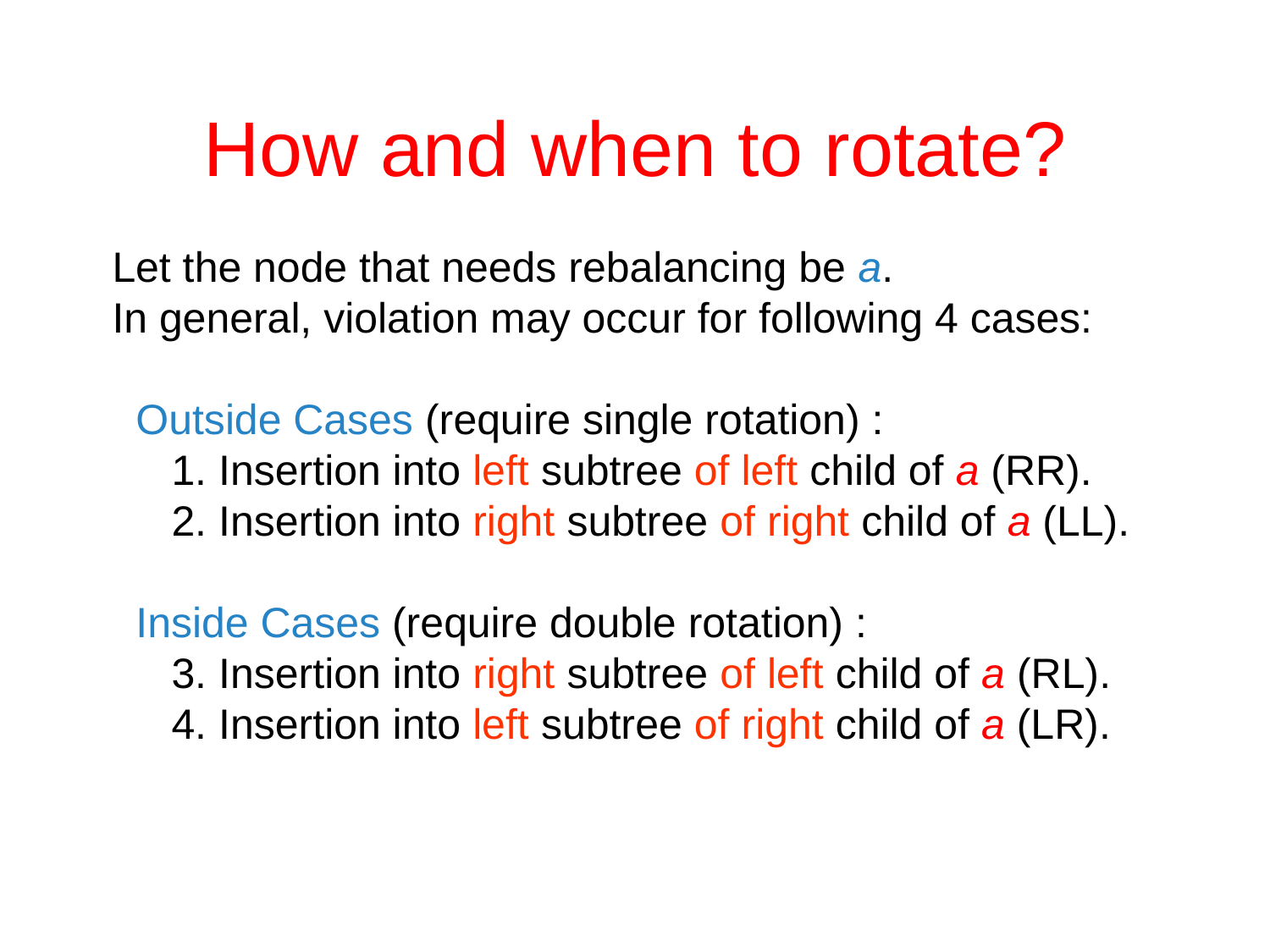

How and when to rotate?
Let the node that needs rebalancing be a.
In general, violation may occur for following 4 cases:

  Outside Cases (require single rotation) :
     1. Insertion into left subtree of left child of a (RR).
     2. Insertion into right subtree of right child of a (LL).

  Inside Cases (require double rotation) :
     3. Insertion into right subtree of left child of a (RL).
     4. Insertion into left subtree of right child of a (LR).